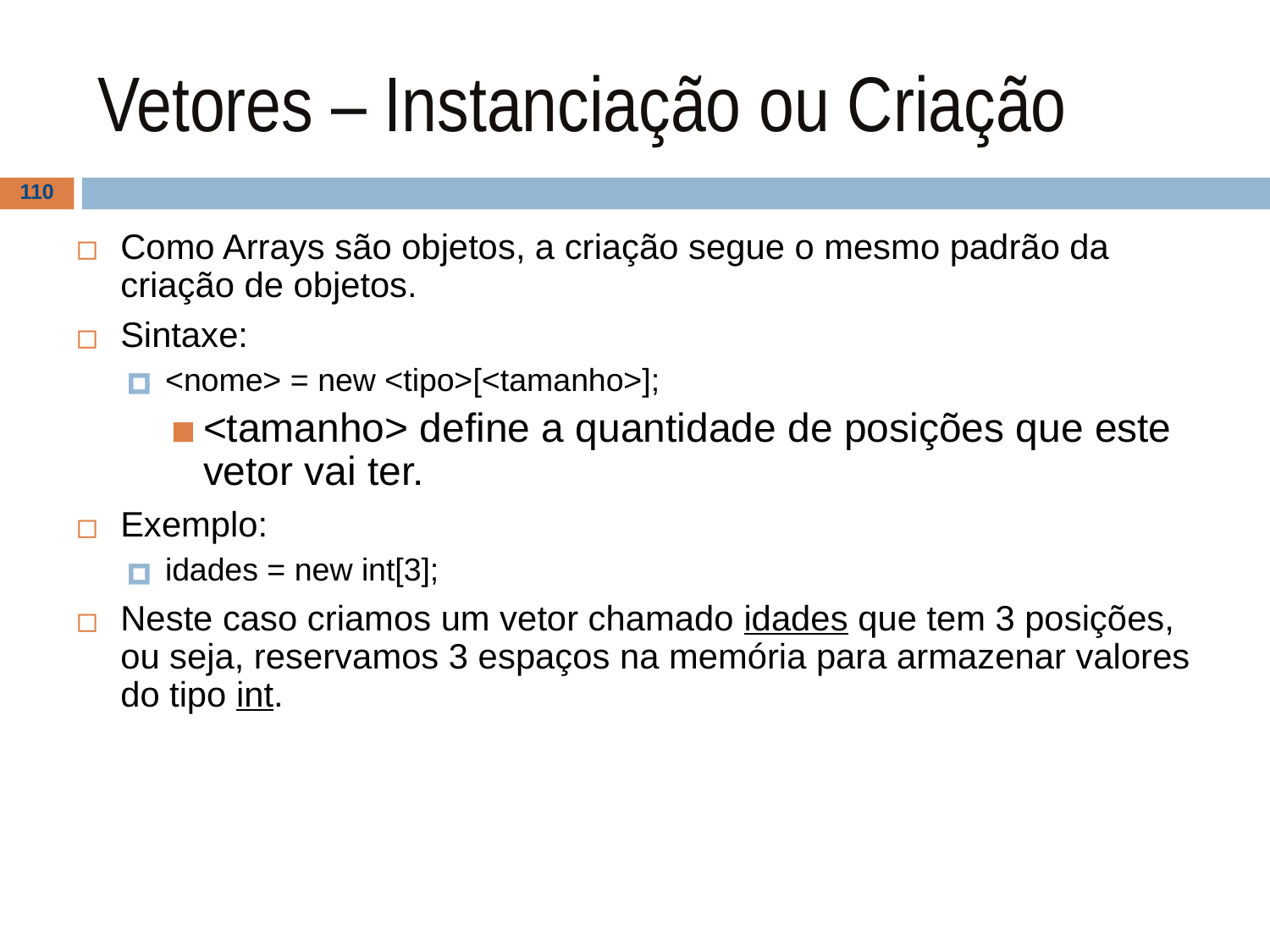

# Vetores – Instanciação ou Criação
110
Como Arrays são objetos, a criação segue o mesmo padrão da criação de objetos.
Sintaxe:
<nome> = new <tipo>[<tamanho>];
<tamanho> define a quantidade de posições que este vetor vai ter.
Exemplo:
idades = new int[3];
Neste caso criamos um vetor chamado idades que tem 3 posições, ou seja, reservamos 3 espaços na memória para armazenar valores do tipo int.